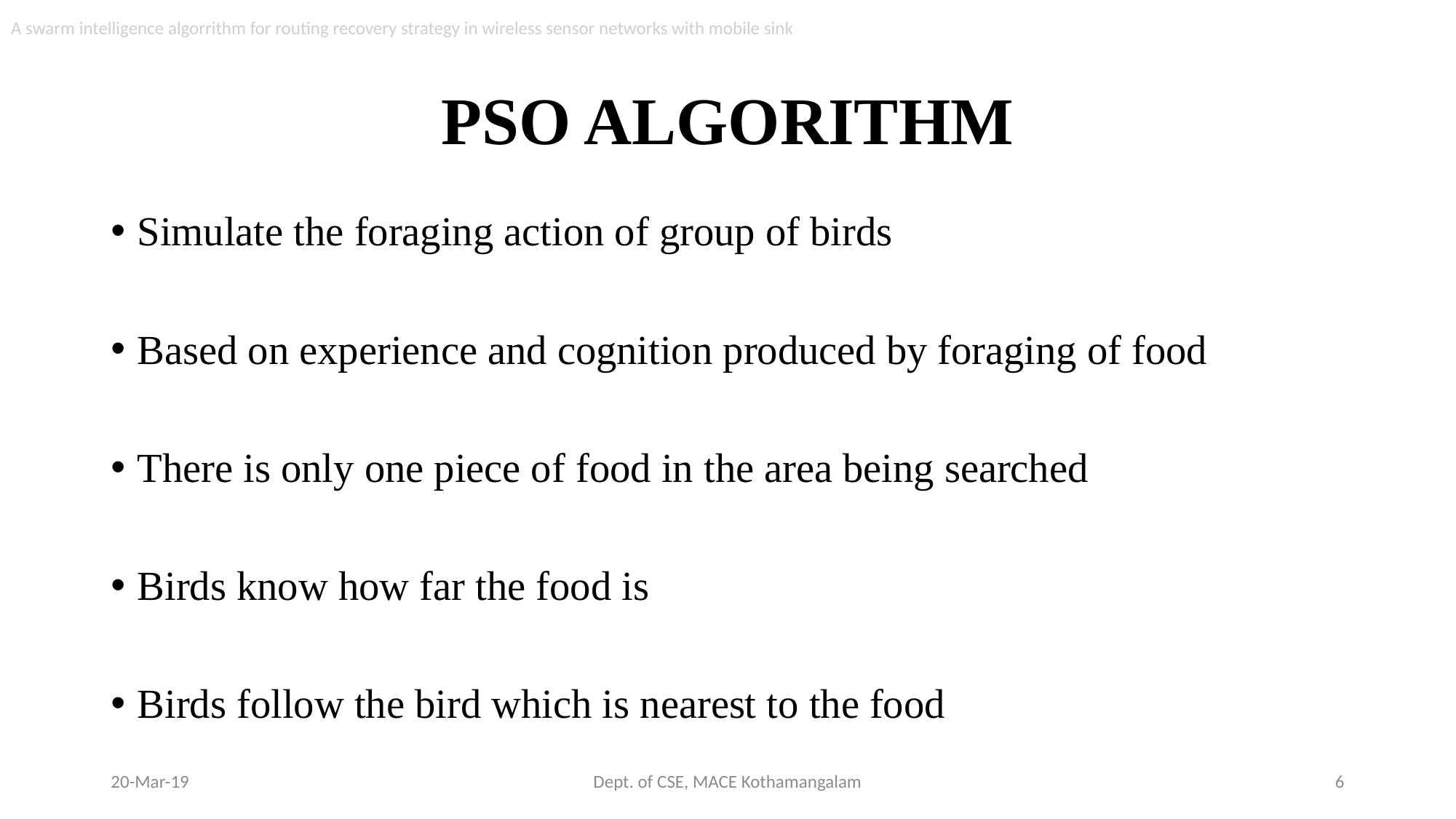

A swarm intelligence algorrithm for routing recovery strategy in wireless sensor networks with mobile sink

# PSO ALGORITHM
Simulate the foraging action of group of birds

Based on experience and cognition produced by foraging of food

There is only one piece of food in the area being searched

Birds know how far the food is

Birds follow the bird which is nearest to the food
20-Mar-19
Dept. of CSE, MACE Kothamangalam
6